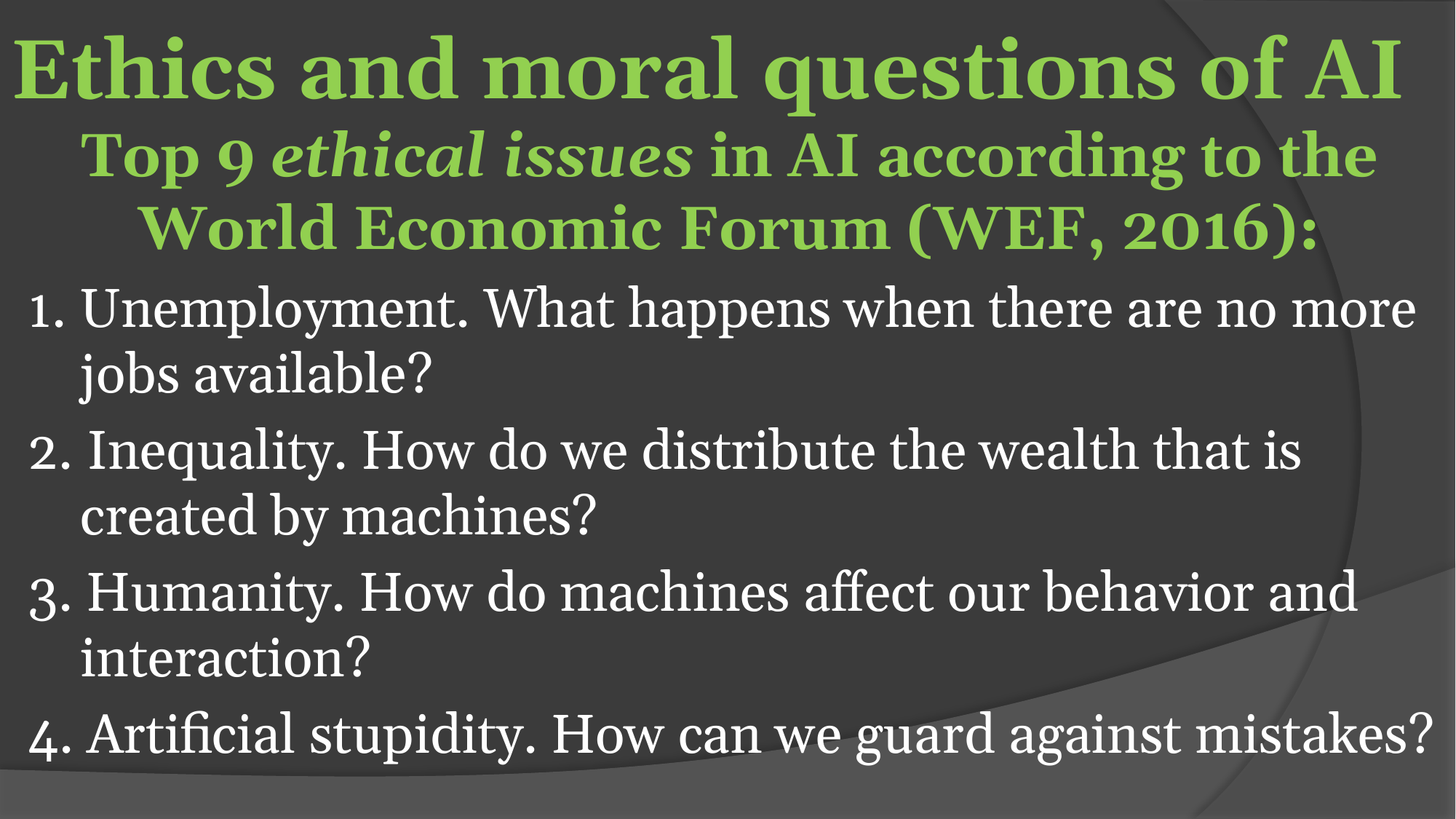

Ethics and moral questions of AI
Top 9 ethical issues in AI according to the World Economic Forum (WEF, 2016):
 1. Unemployment. What happens when there are no more
     jobs available?
 2. Inequality. How do we distribute the wealth that is
     created by machines?
 3. Humanity. How do machines affect our behavior and
     interaction?
 4. Artificial stupidity. How can we guard against mistakes?